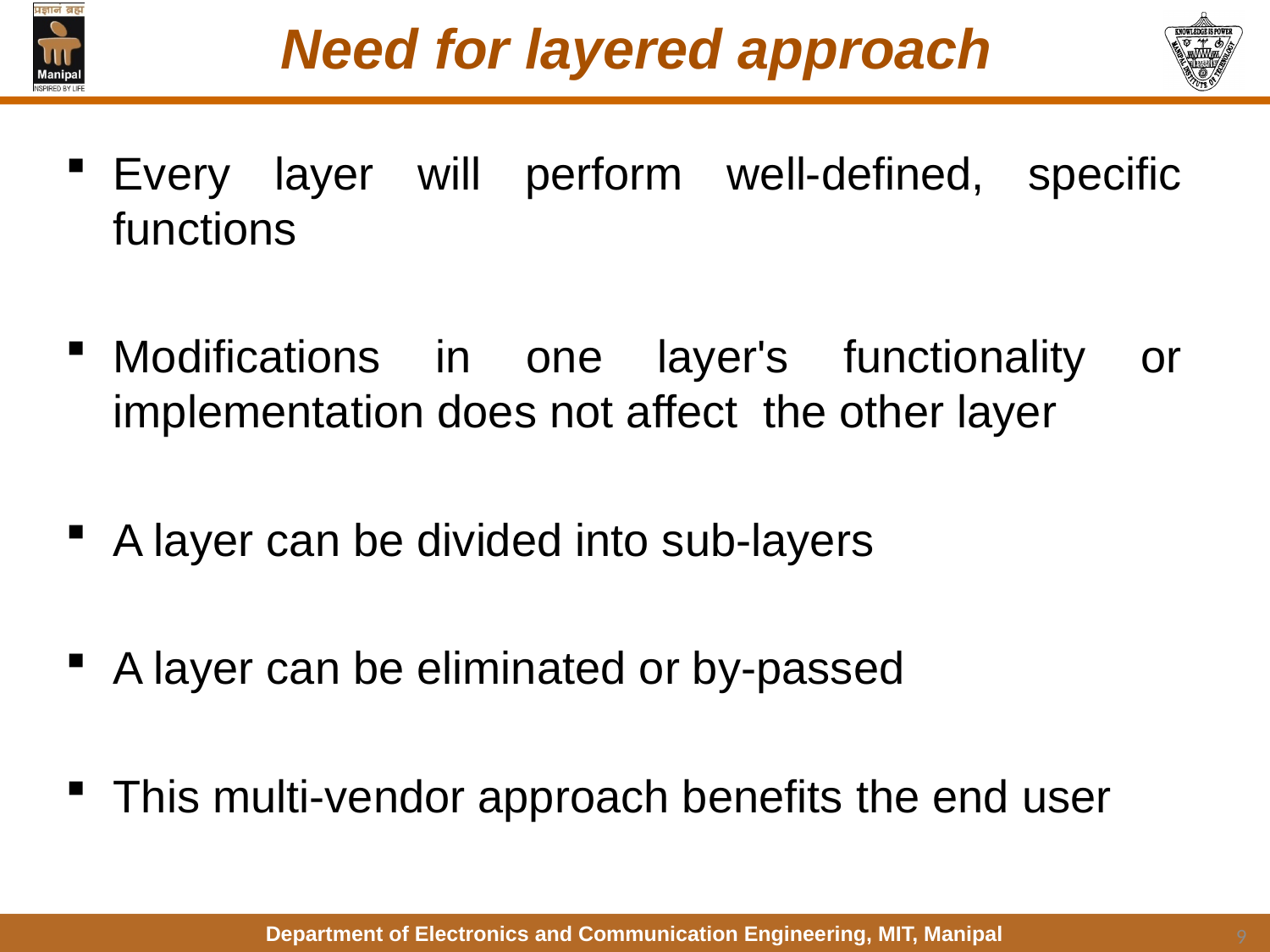

# Need for layered approach
Every layer will perform well-defined, specific functions

Modifications in one layer's functionality or implementation does not affect  the other layer

A layer can be divided into sub-layers

A layer can be eliminated or by-passed

This multi-vendor approach benefits the end user

9